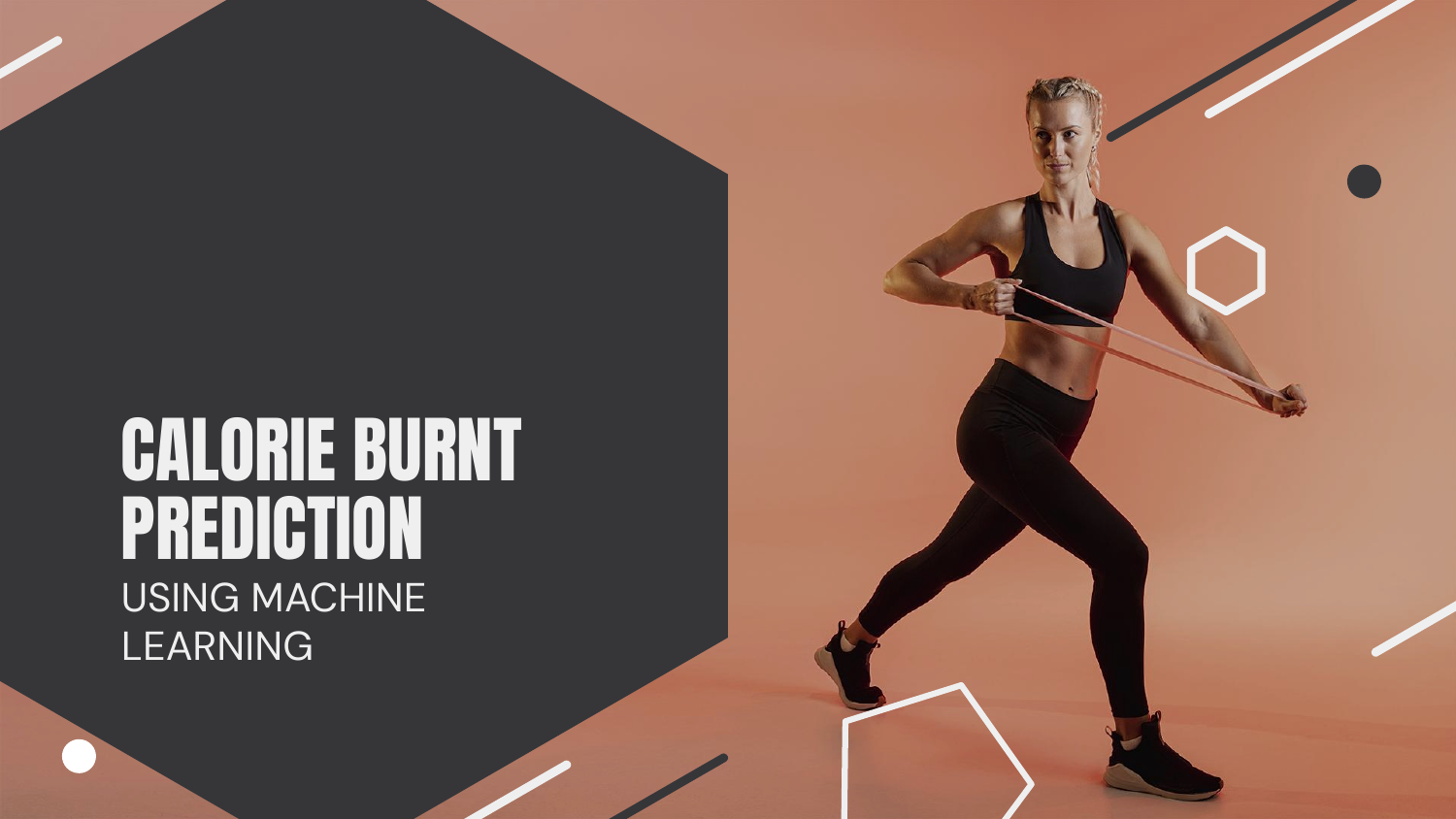

# CALORIE BURNT PREDICTION
USING MACHINE LEARNING